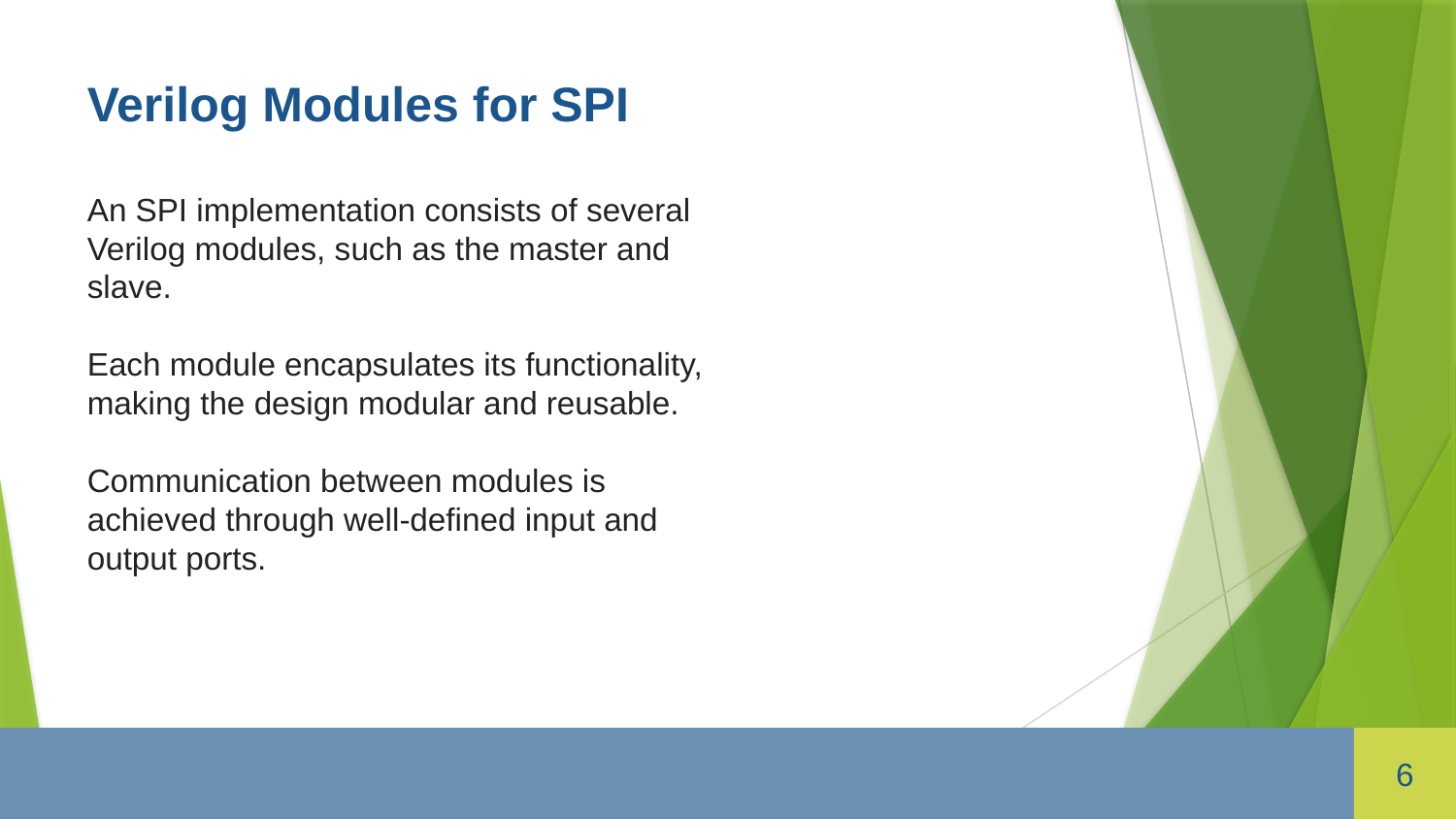

Verilog Modules for SPI
An SPI implementation consists of several Verilog modules, such as the master and slave.

Each module encapsulates its functionality, making the design modular and reusable.

Communication between modules is achieved through well-defined input and output ports.

6